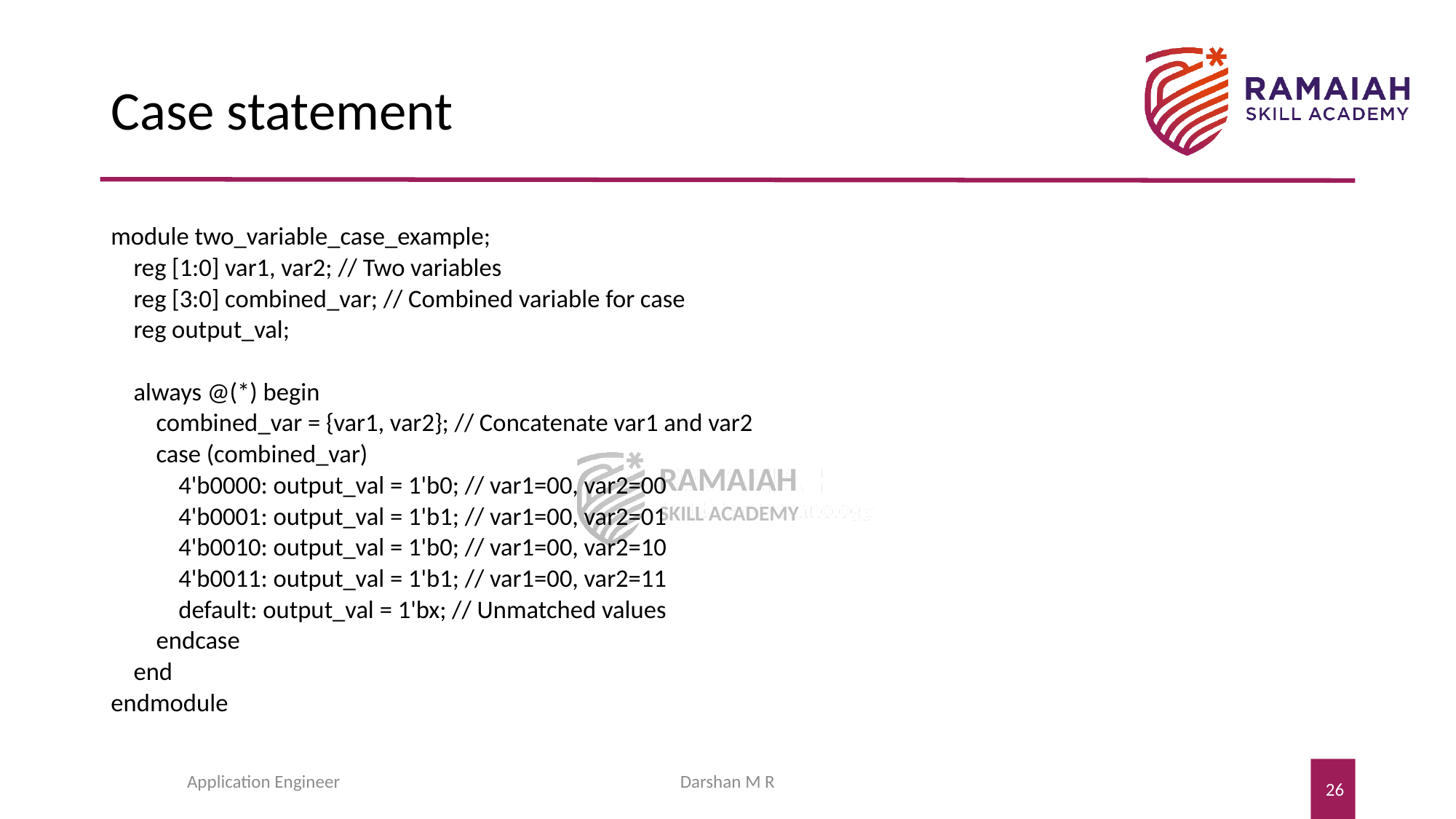

# Case statement
module two_variable_case_example;
    reg [1:0] var1, var2; // Two variables
    reg [3:0] combined_var; // Combined variable for case
    reg output_val;

    always @(*) begin
        combined_var = {var1, var2}; // Concatenate var1 and var2
        case (combined_var)
            4'b0000: output_val = 1'b0; // var1=00, var2=00
            4'b0001: output_val = 1'b1; // var1=00, var2=01
            4'b0010: output_val = 1'b0; // var1=00, var2=10
            4'b0011: output_val = 1'b1; // var1=00, var2=11
            default: output_val = 1'bx; // Unmatched values
        endcase
    end
endmodule
Application Engineer
Darshan M R